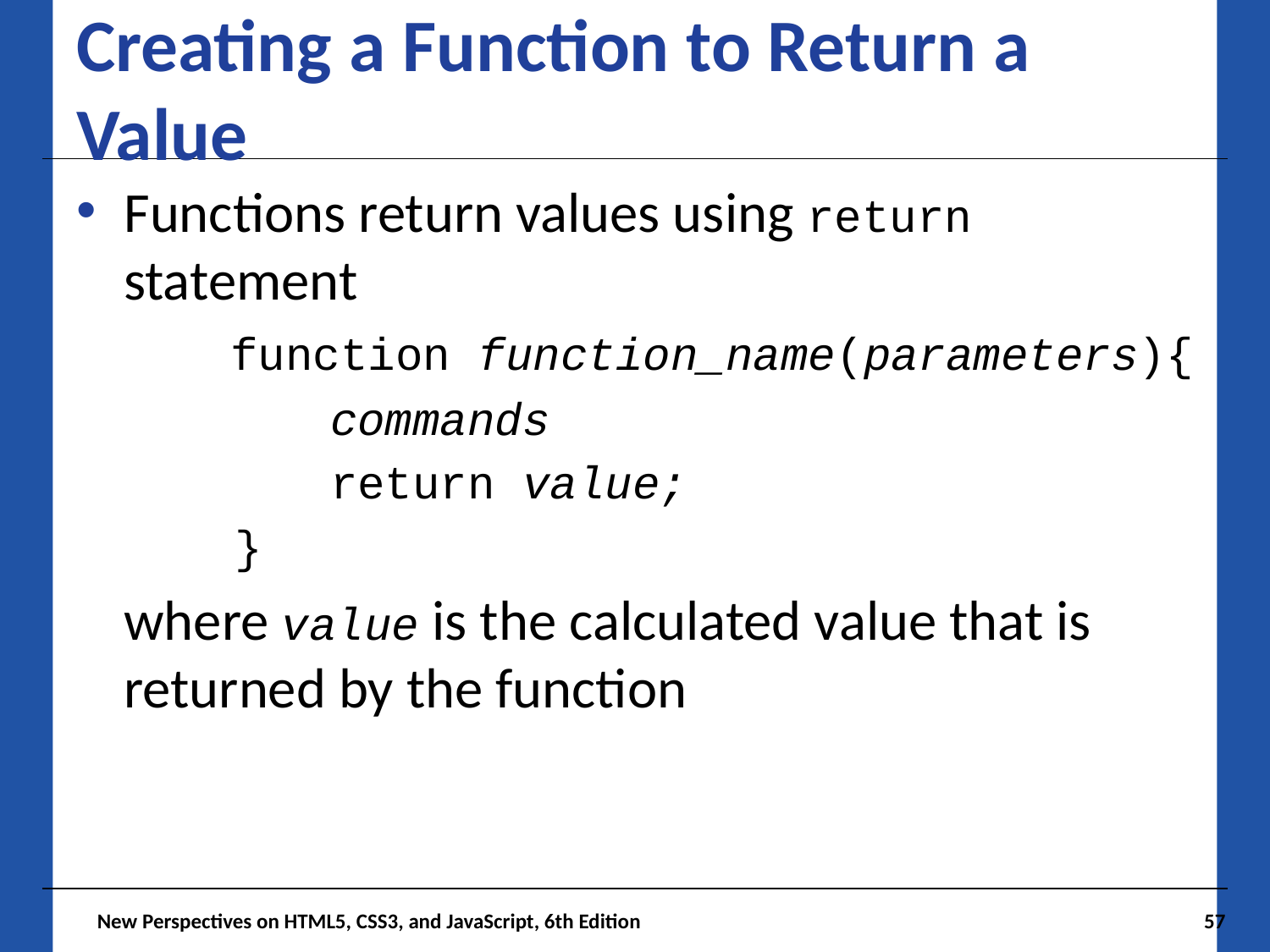

# Creating a Function to Return a Value
Functions return values using return statement
	 function function_name(parameters){
		commands
return value;
}
where value is the calculated value that is returned by the function
         New Perspectives on HTML5, CSS3, and JavaScript, 6th Edition
57